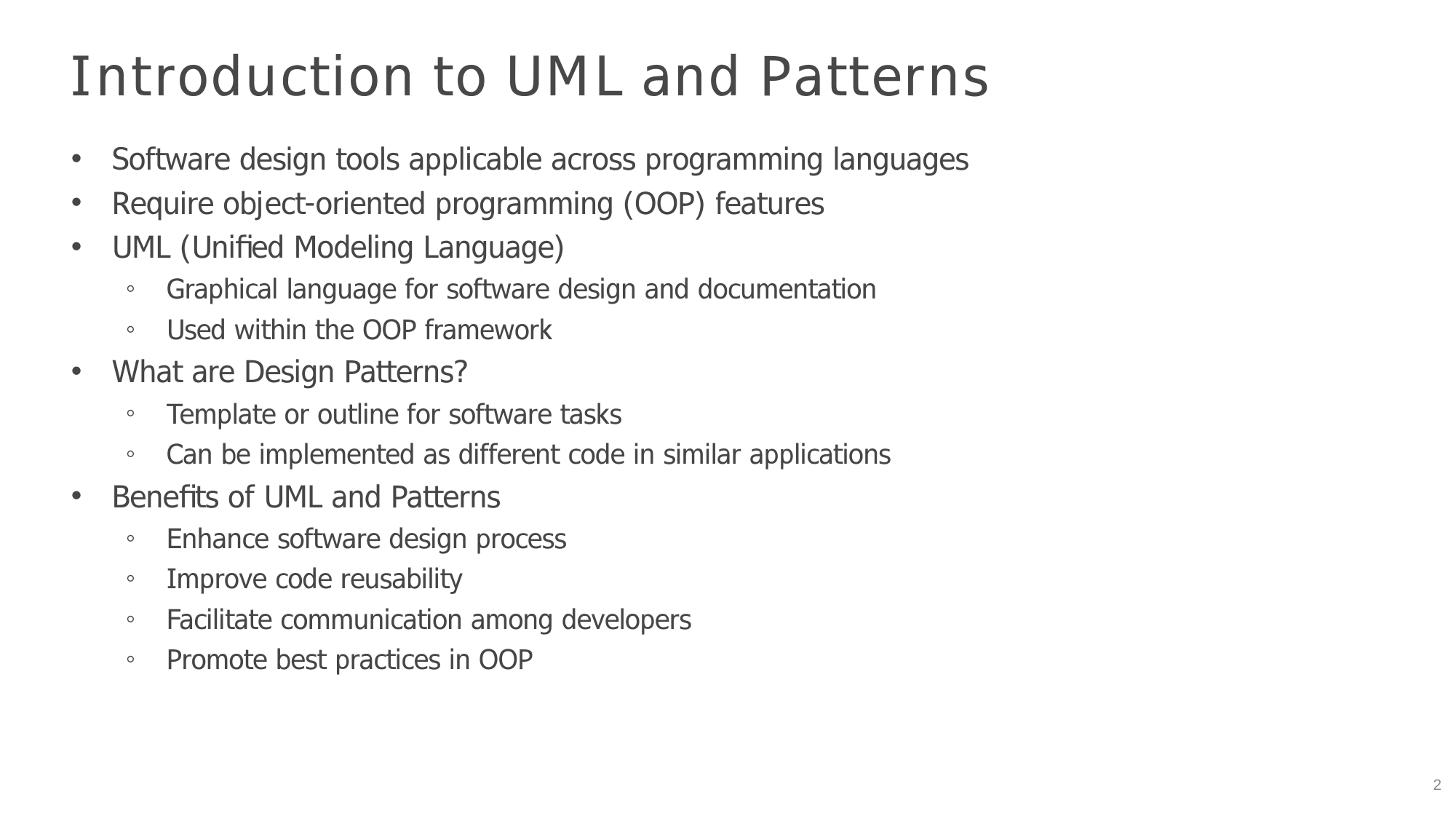

# Introduction to UML and Patterns
Software design tools applicable across programming languages
Require object-oriented programming (OOP) features
UML (Unified Modeling Language)
Graphical language for software design and documentation
Used within the OOP framework
What are Design Patterns?
Template or outline for software tasks
Can be implemented as different code in similar applications
Benefits of UML and Patterns
Enhance software design process
Improve code reusability
Facilitate communication among developers
Promote best practices in OOP

2